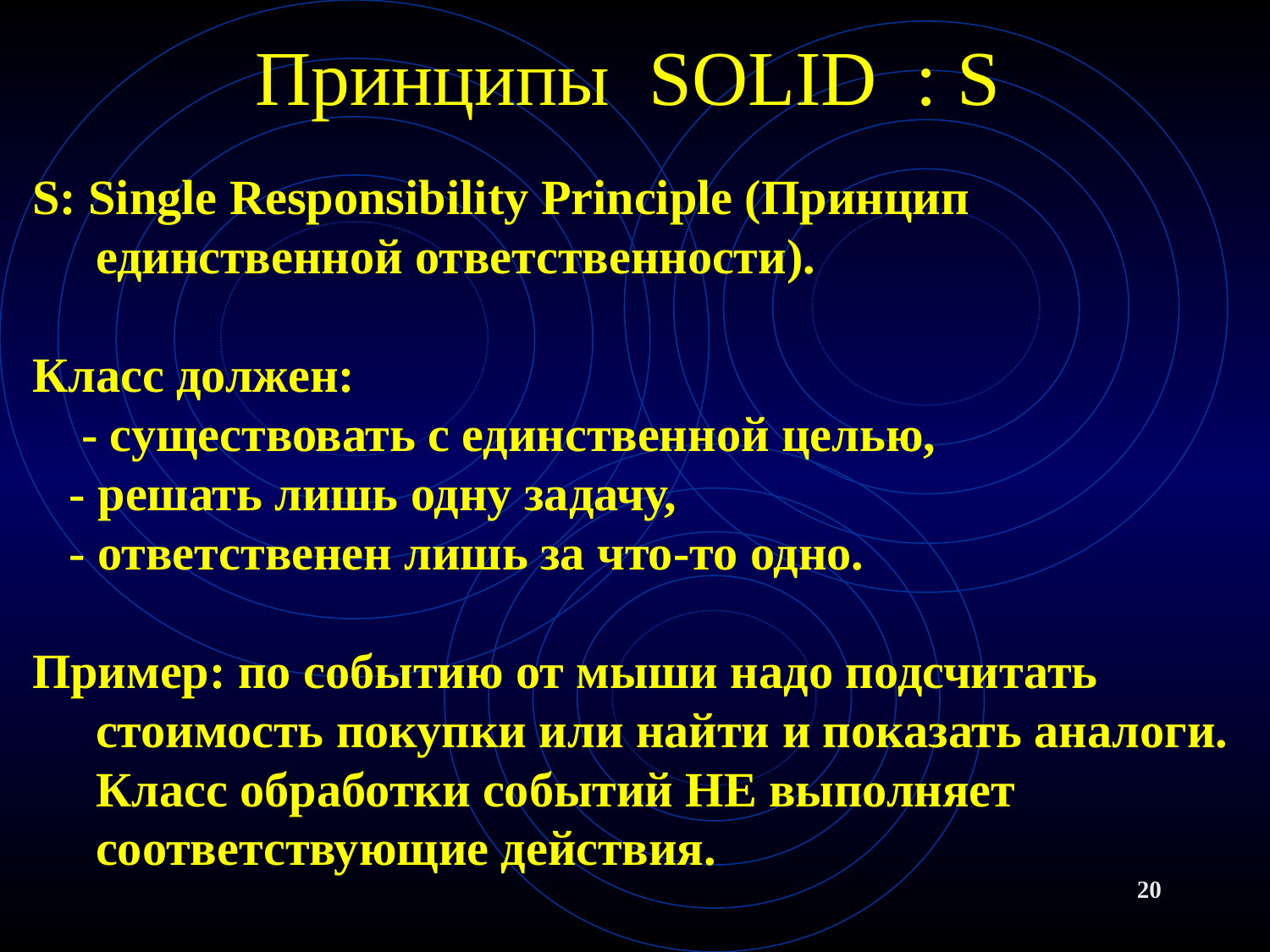

# Принципы  SOLID  : S
S: Single Responsibility Principle (Принцип единственной ответственности).

Класс должен:
    - существовать с единственной целью,
   - решать лишь одну задачу,
   - ответственен лишь за что-то одно.

Пример: по событию от мыши надо подсчитать стоимость покупки или найти и показать аналоги. Класс обработки событий НЕ выполняет соответствующие действия.

20